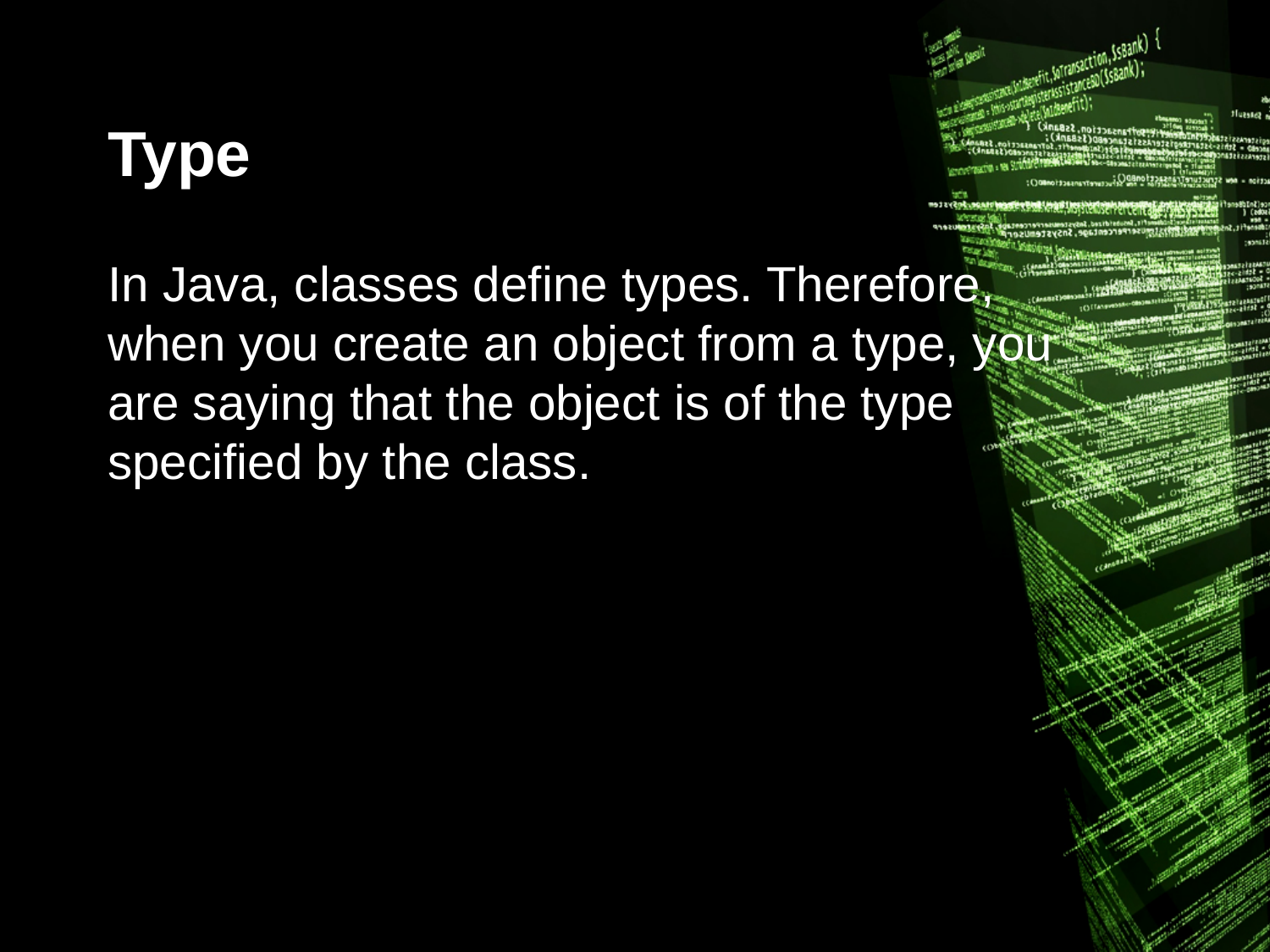

# Type
In Java, classes define types. Therefore, when you create an object from a type, you are saying that the object is of the type specified by the class.